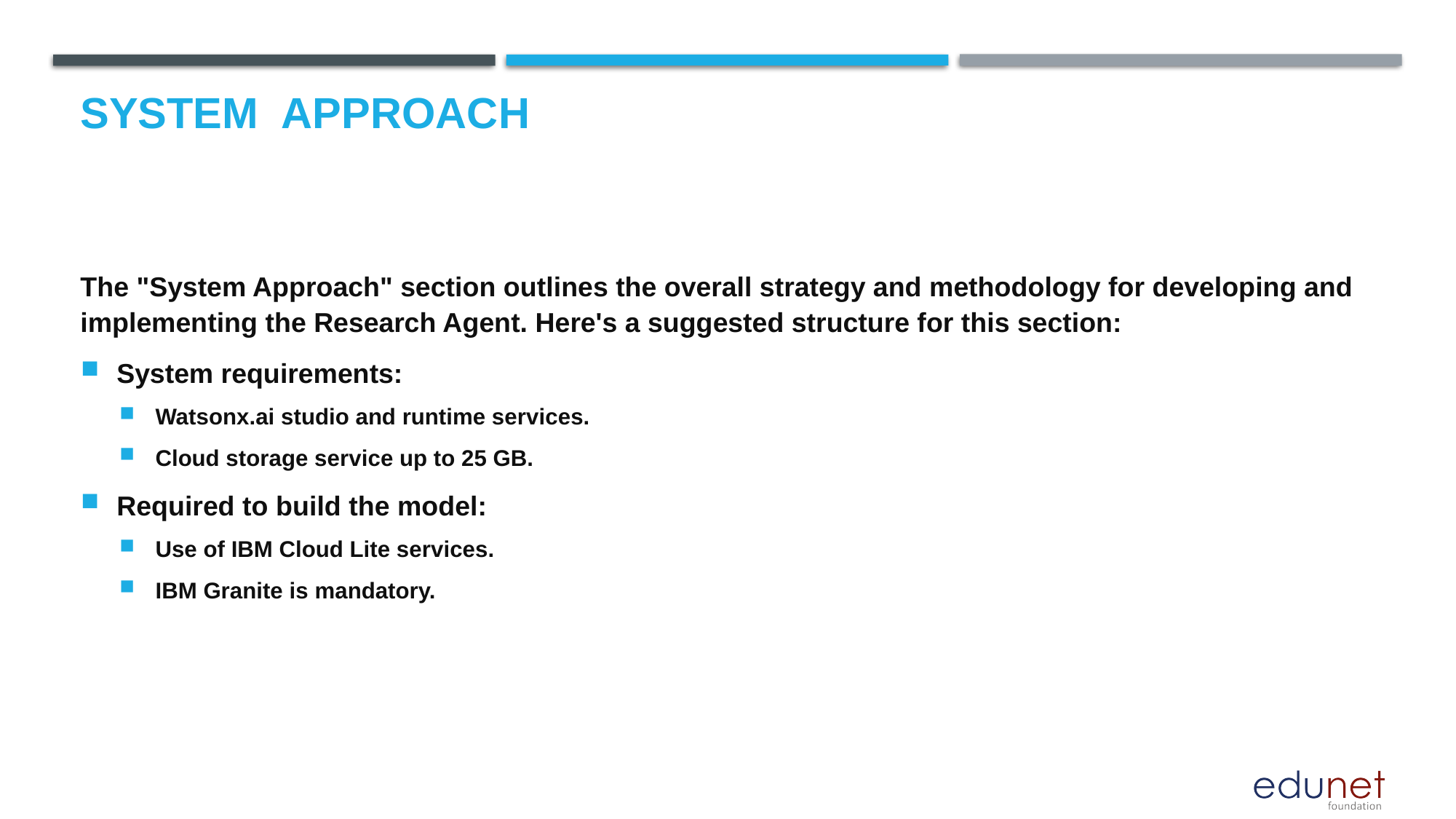

# System  Approach
The "System Approach" section outlines the overall strategy and methodology for developing and implementing the Research Agent. Here's a suggested structure for this section:
System requirements:
Watsonx.ai studio and runtime services.
Cloud storage service up to 25 GB.
Required to build the model:
Use of IBM Cloud Lite services.
IBM Granite is mandatory.